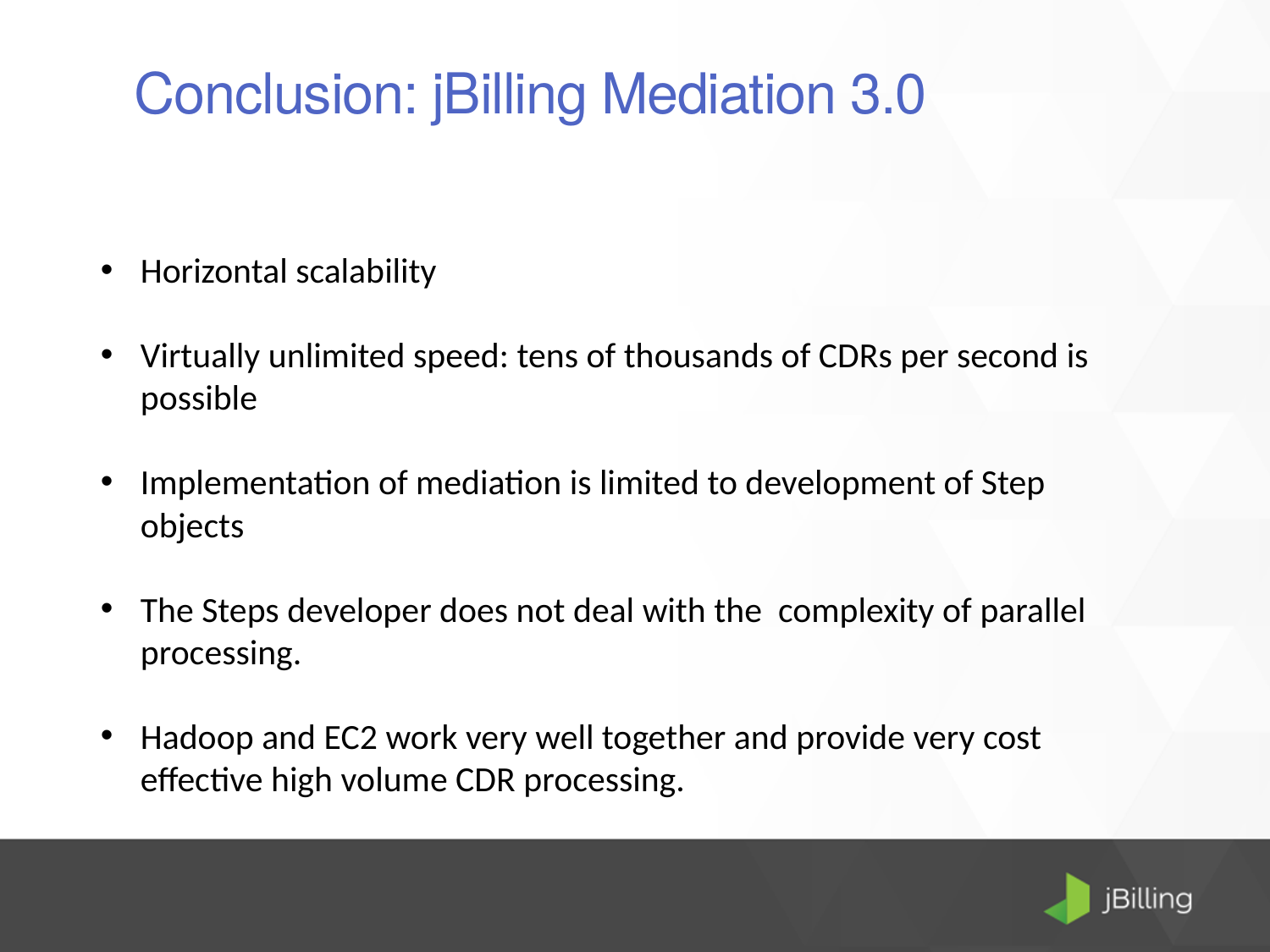

Conclusion: jBilling Mediation 3.0
Horizontal scalability
Virtually unlimited speed: tens of thousands of CDRs per second is possible
Implementation of mediation is limited to development of Step objects
The Steps developer does not deal with the  complexity of parallel processing.
Hadoop and EC2 work very well together and provide very cost effective high volume CDR processing.